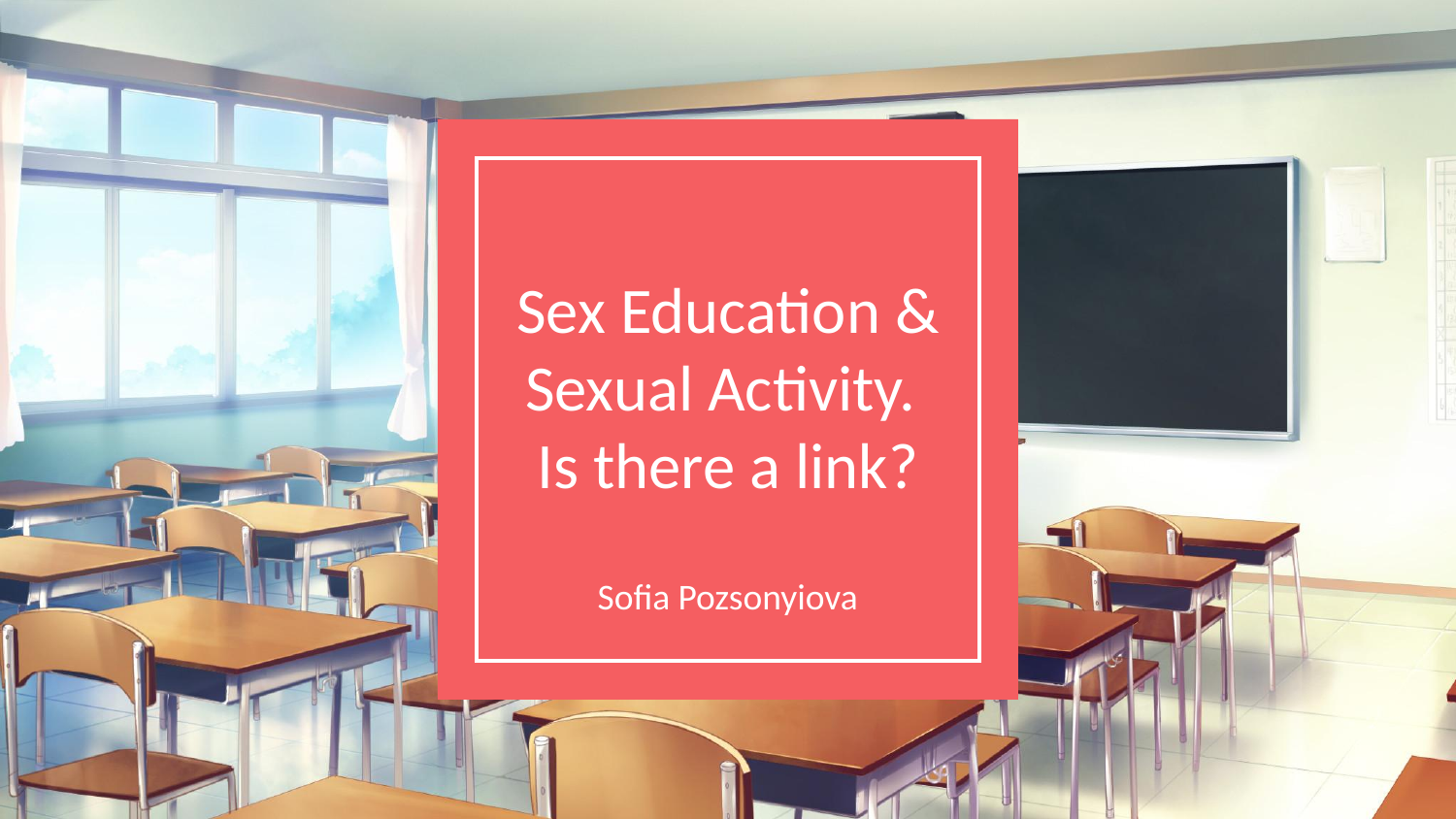

# Sex Education & Sexual Activity.
Is there a link?
Sofia Pozsonyiova